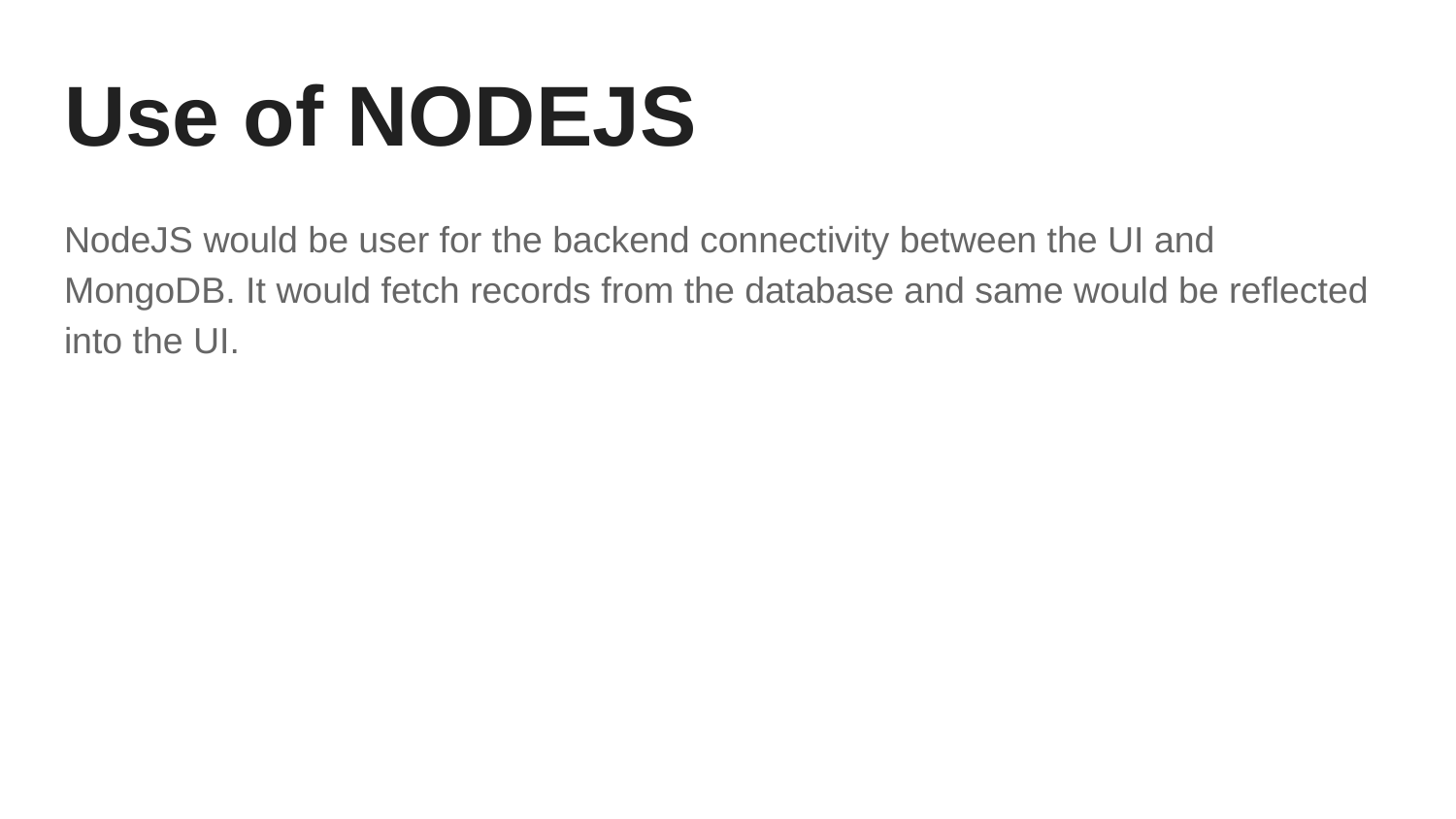

# Use of NODEJS
NodeJS would be user for the backend connectivity between the UI and MongoDB. It would fetch records from the database and same would be reflected into the UI.